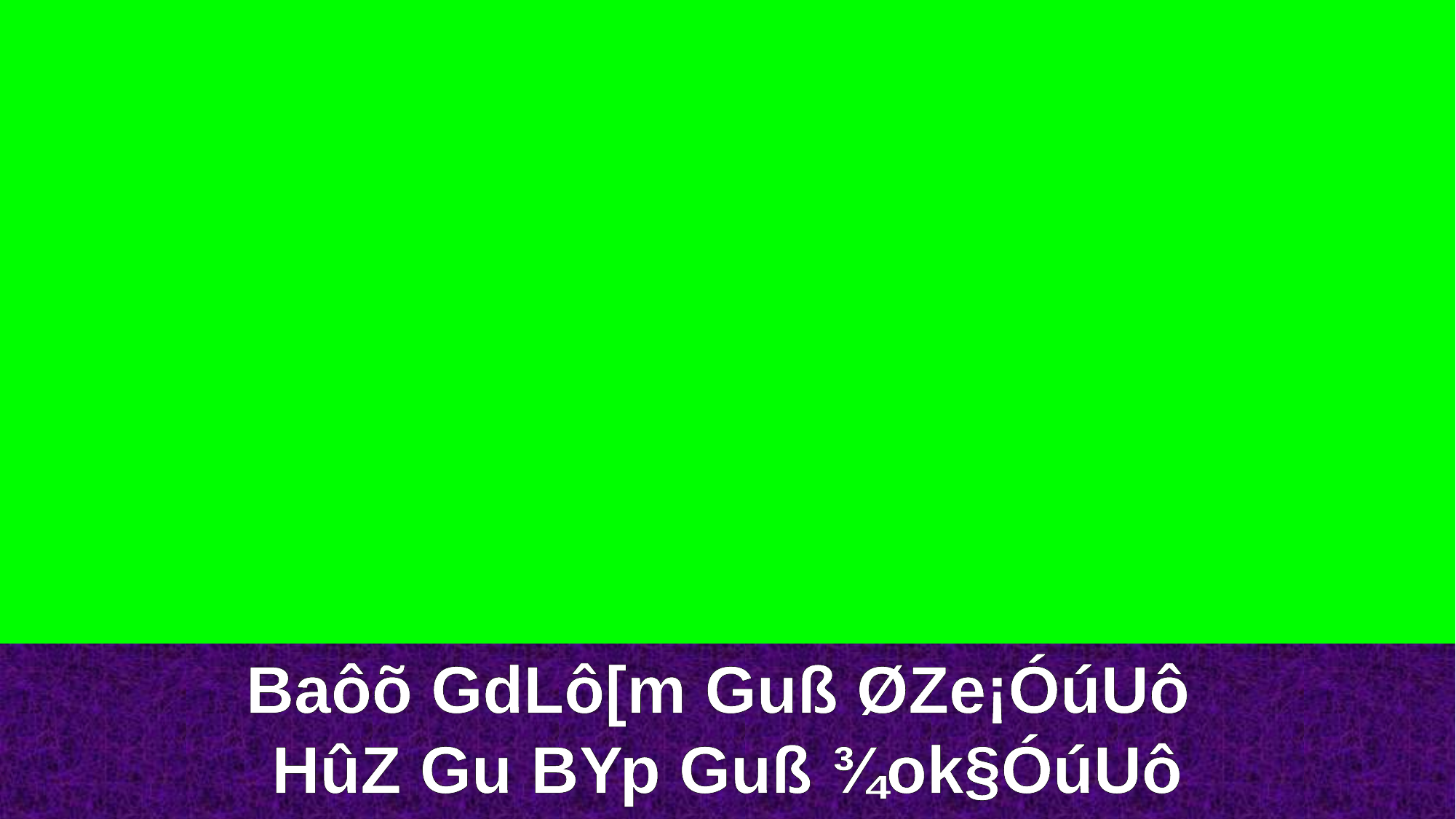

Baôõ GdLô[m Guß ØZe¡ÓúUô
HûZ Gu BYp Guß ¾ok§ÓúUô